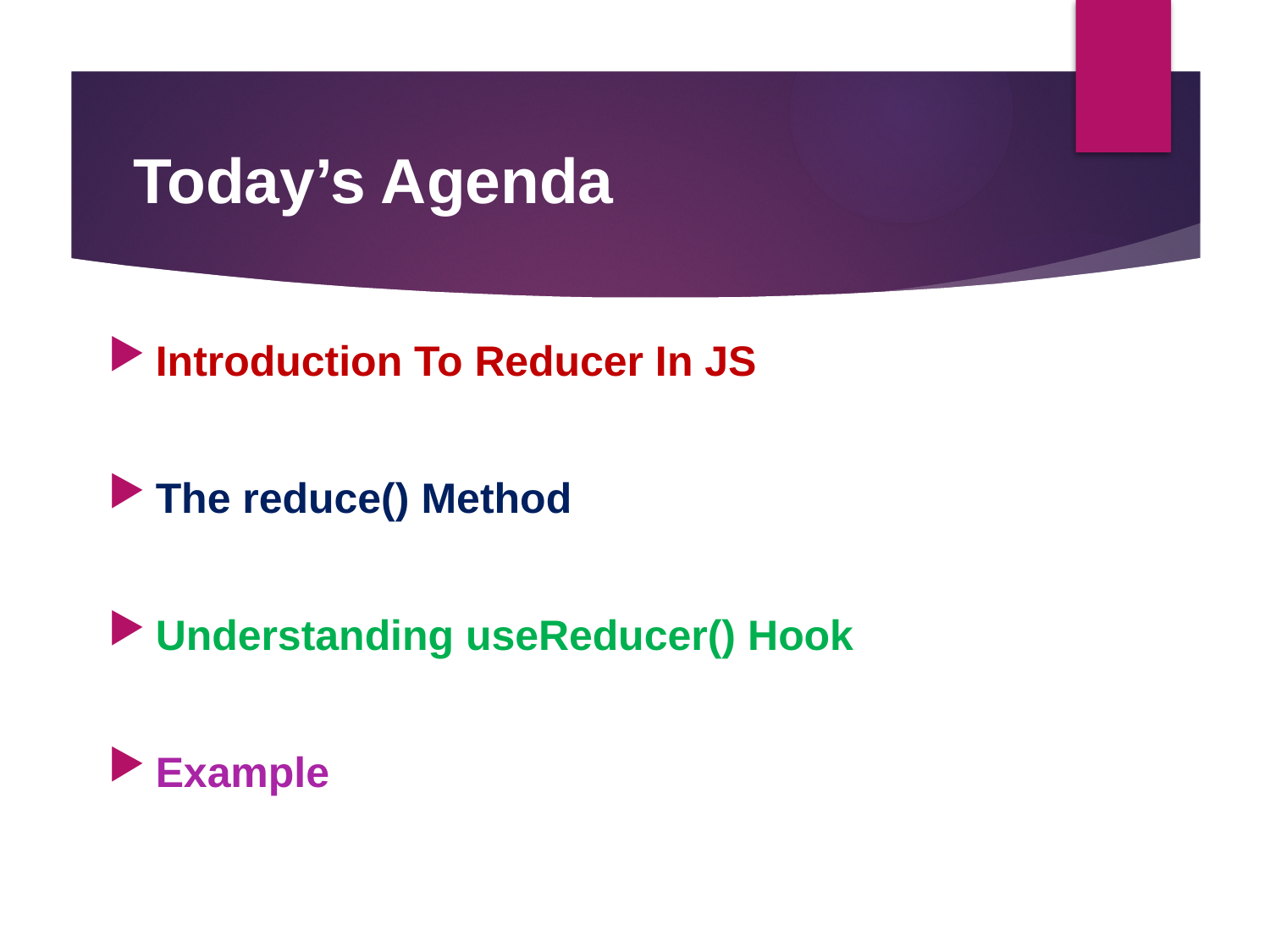

# Today’s Agenda
Introduction To Reducer In JS

The reduce() Method

Understanding useReducer() Hook

Example